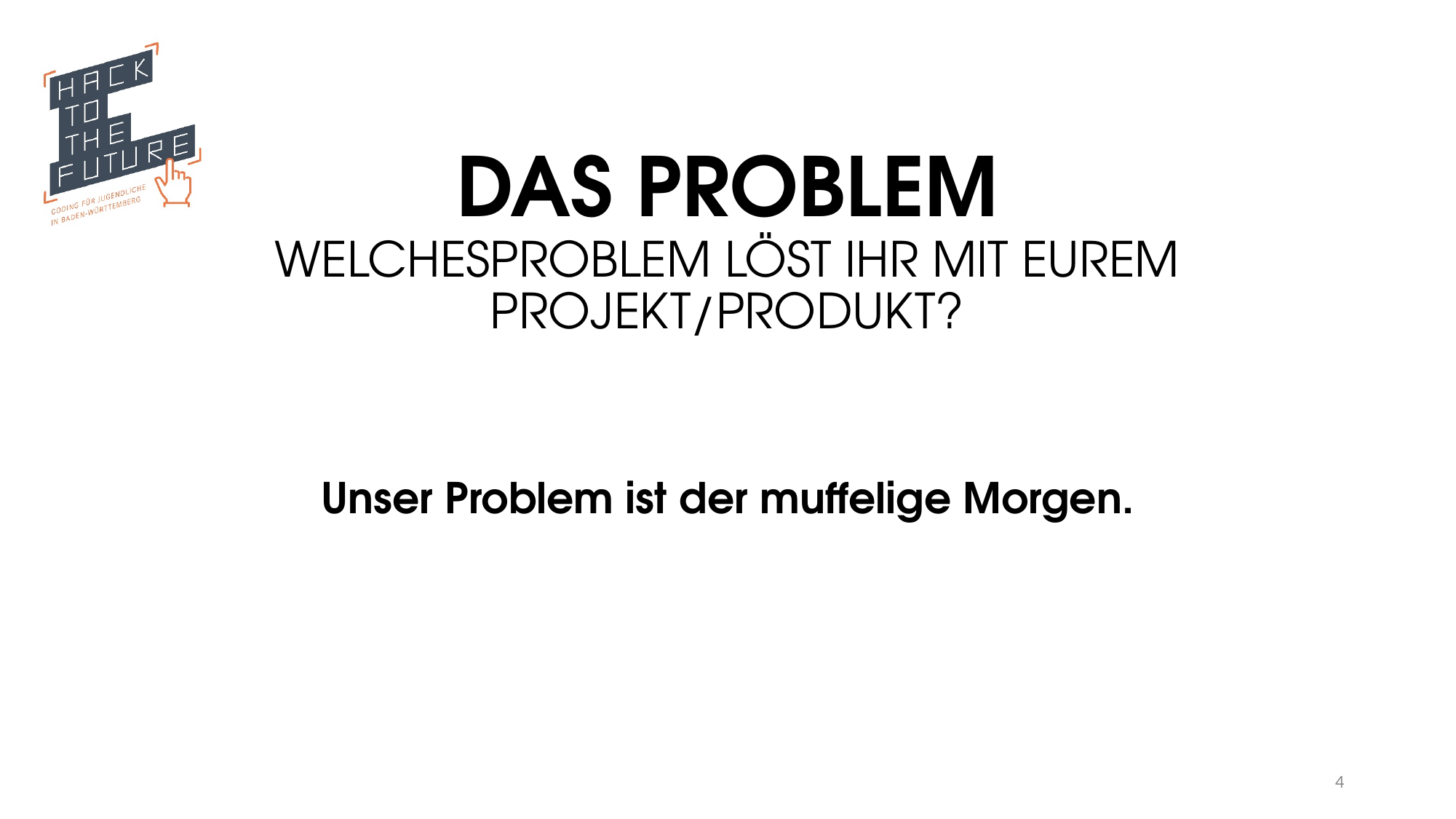

DAS PROBLEM
WELCHESPROBLEM LÖST IHR MIT EUREM PROJEKT/PRODUKT?

Unser Problem ist der muffelige Morgen.
4